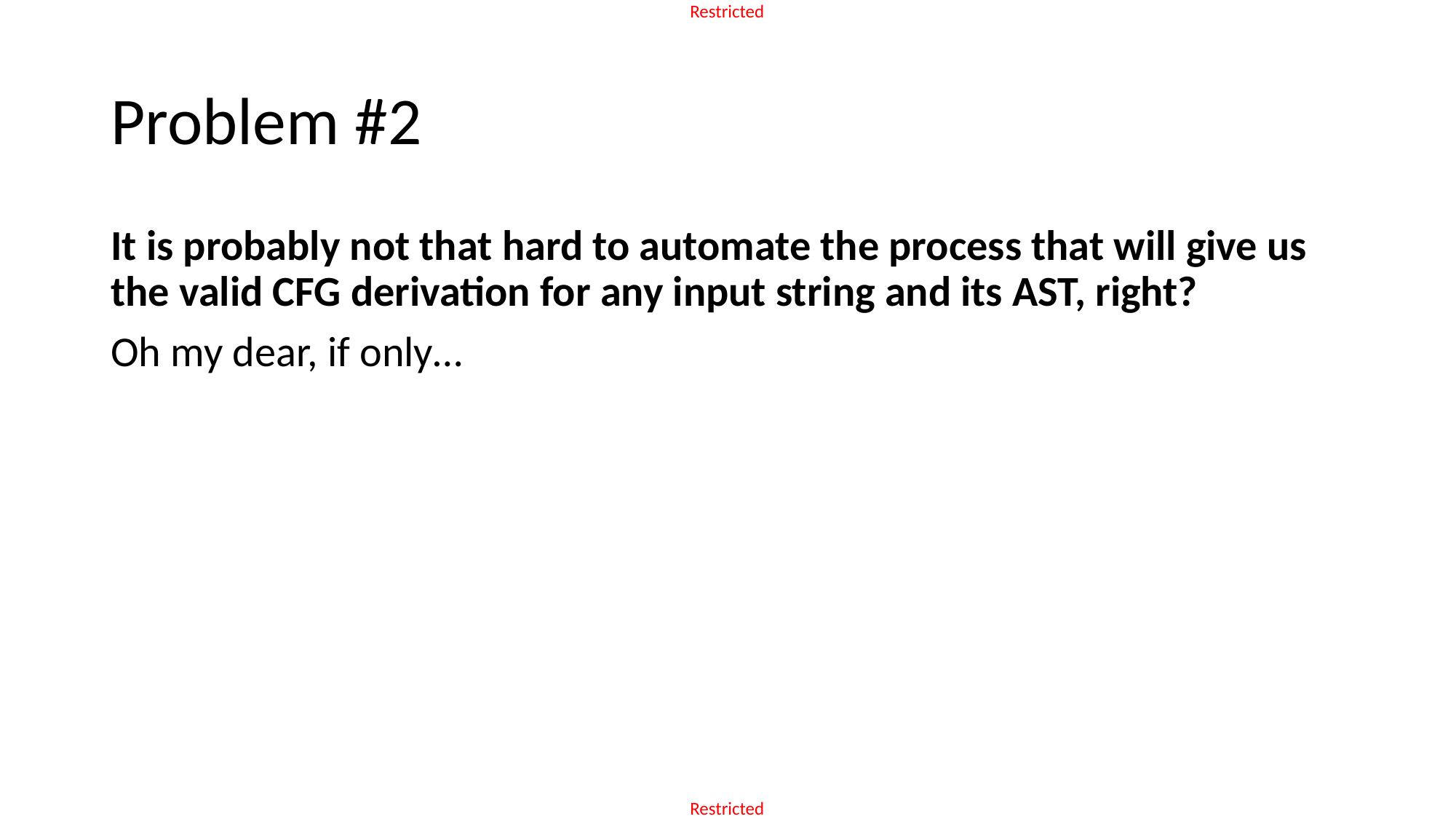

# Problem #2
It is probably not that hard to automate the process that will give us the valid CFG derivation for any input string and its AST, right?
Oh my dear, if only…